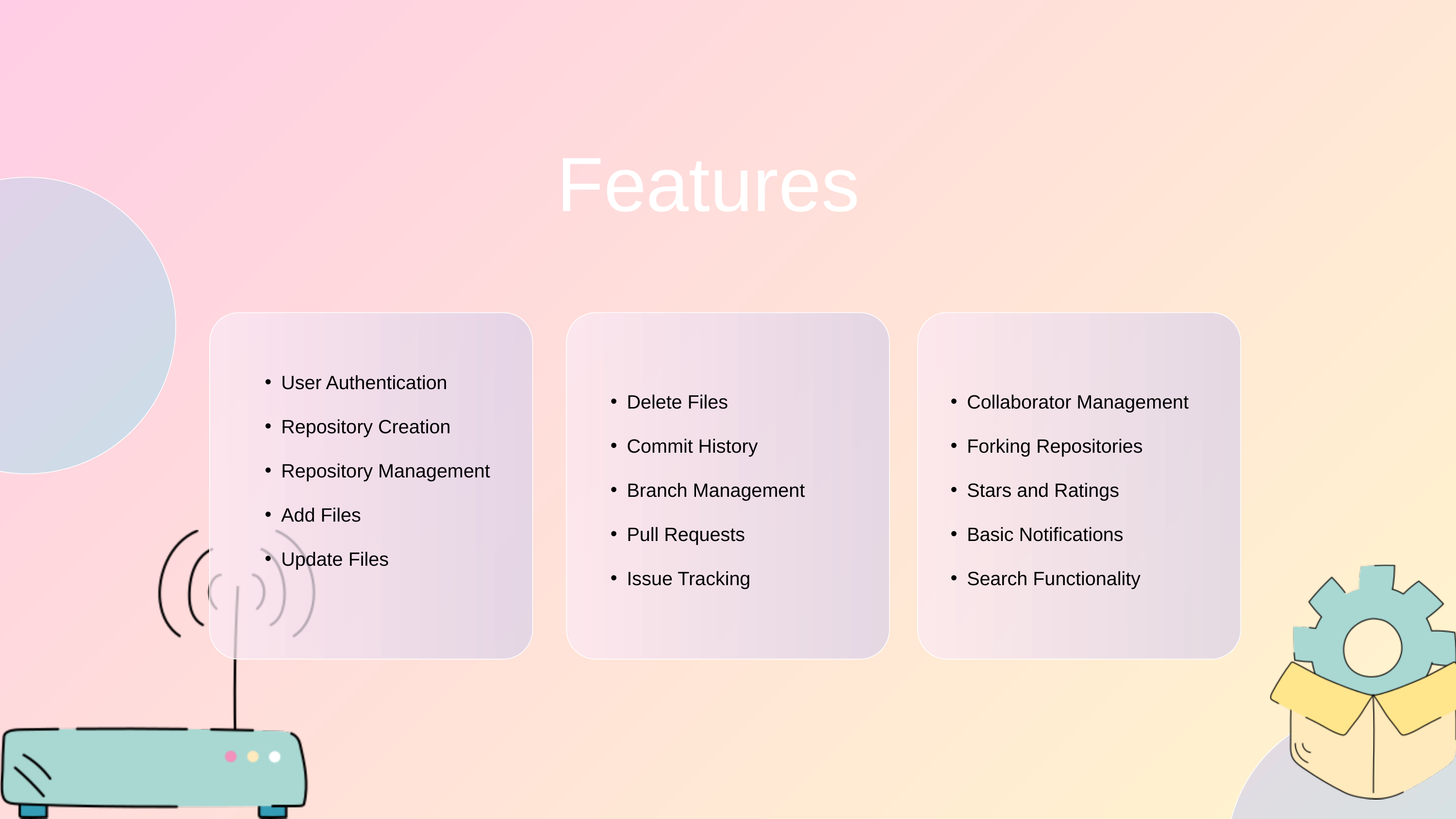

Features

User Authentication
Repository Creation
Repository Management
Add Files
Update Files
Delete Files
Commit History
Branch Management
Pull Requests
Issue Tracking
Collaborator Management
Forking Repositories
Stars and Ratings
Basic Notifications
Search Functionality